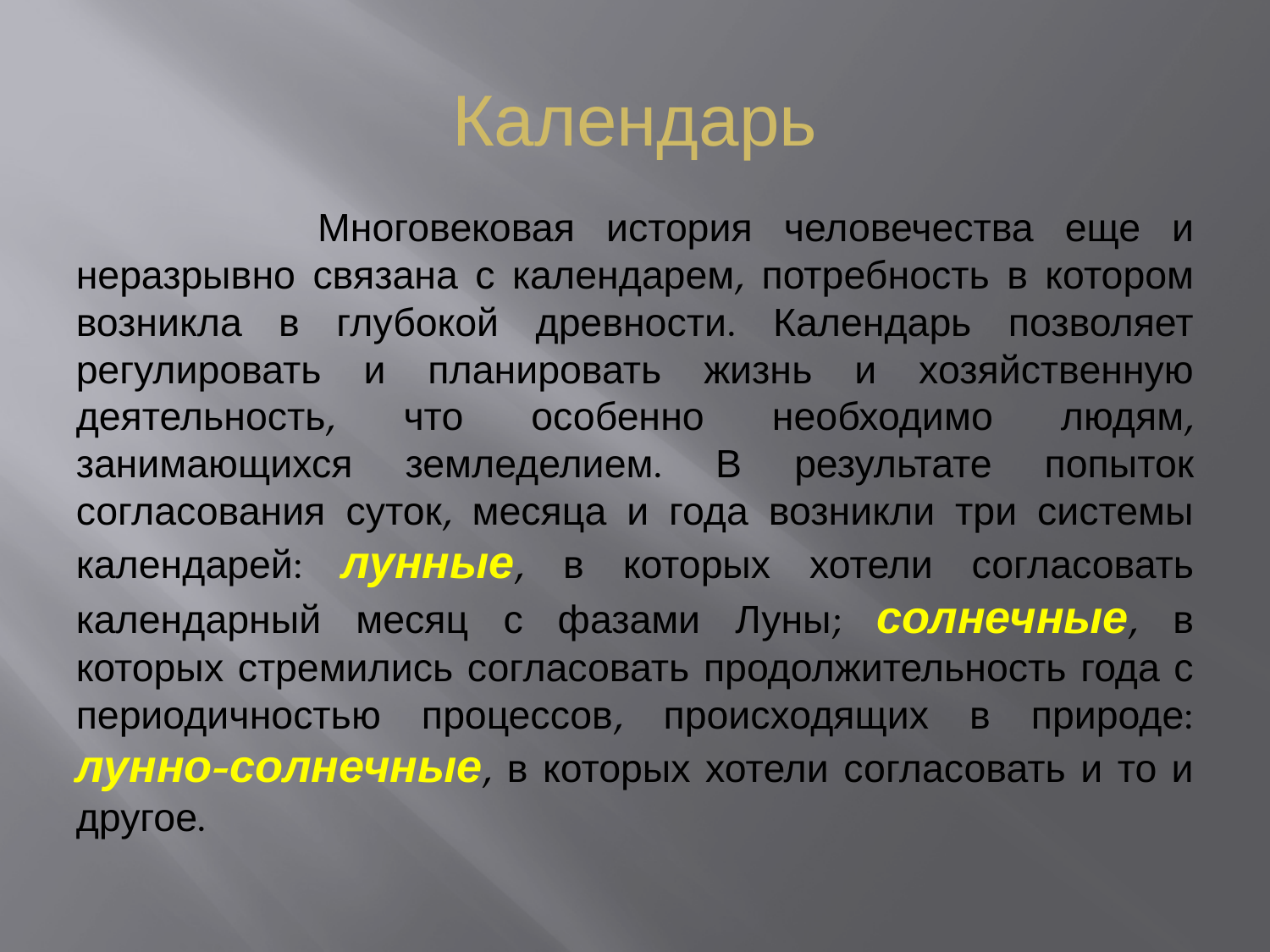

# Календарь
      Многовековая история человечества еще и неразрывно связана с календарем, потребность в котором возникла в глубокой древности. Календарь позволяет регулировать и планировать жизнь и хозяйственную деятельность, что особенно необходимо людям, занимающихся земледелием. В результате попыток согласования суток, месяца и года возникли три системы календарей: лунные, в которых хотели согласовать календарный месяц с фазами Луны; солнечные, в которых стремились согласовать продолжительность года с периодичностью процессов, происходящих в природе: лунно-солнечные, в которых хотели согласовать и то и другое.